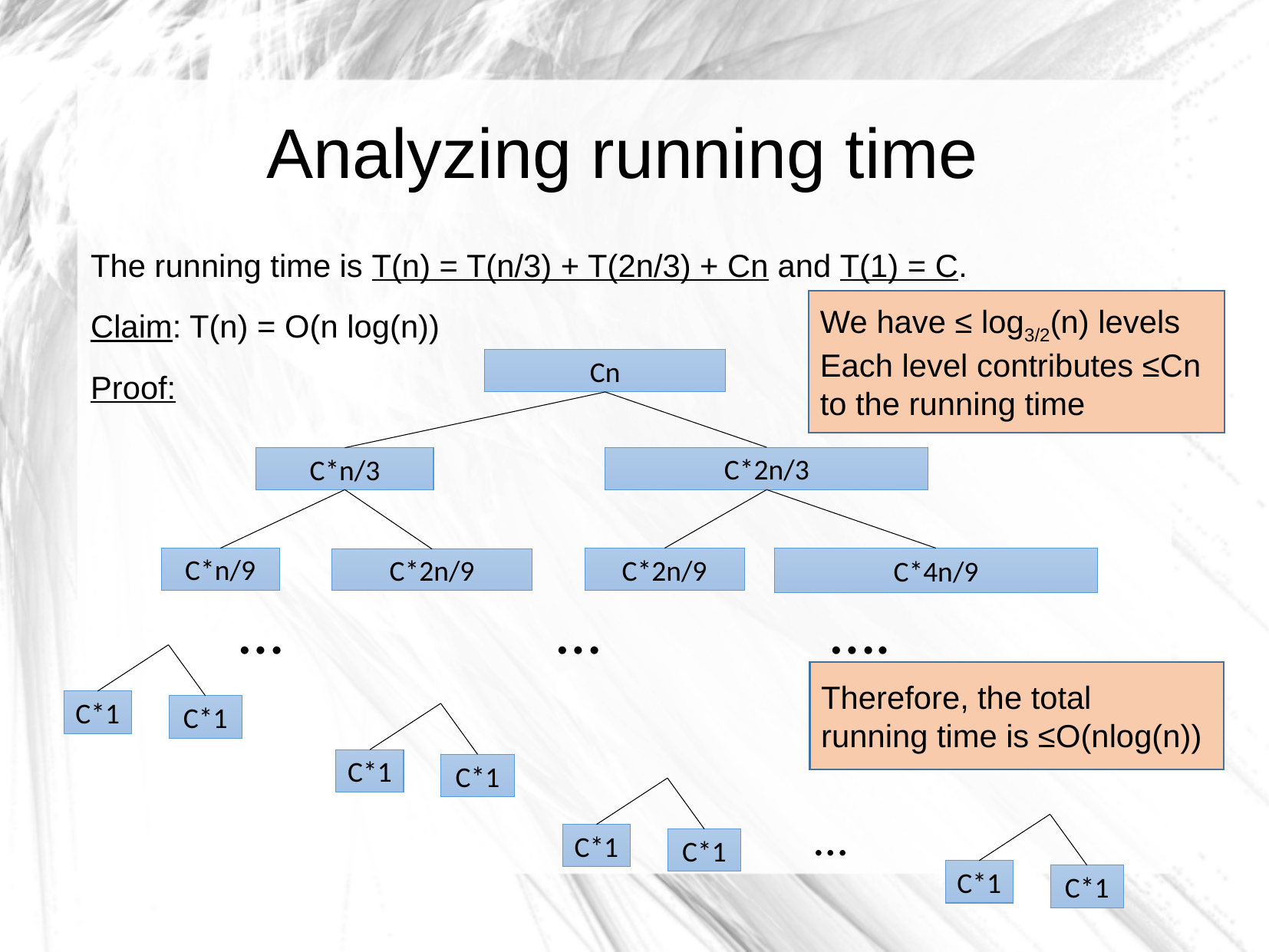

Analyzing running time
The running time is T(n) = T(n/3) + T(2n/3) + Cn and T(1) = C.
Claim: T(n) = O(n log(n))
Proof:
We have ≤ log3/2(n) levels
Each level contributes ≤Cn to the running time
Cn
C*2n/3
C*n/3
C*2n/9
C*n/9
C*4n/9
C*2n/9
…                   …                ….
Therefore, the total
running time is ≤O(nlog(n))
C*1
C*1
C*1
C*1
…
C*1
C*1
C*1
C*1